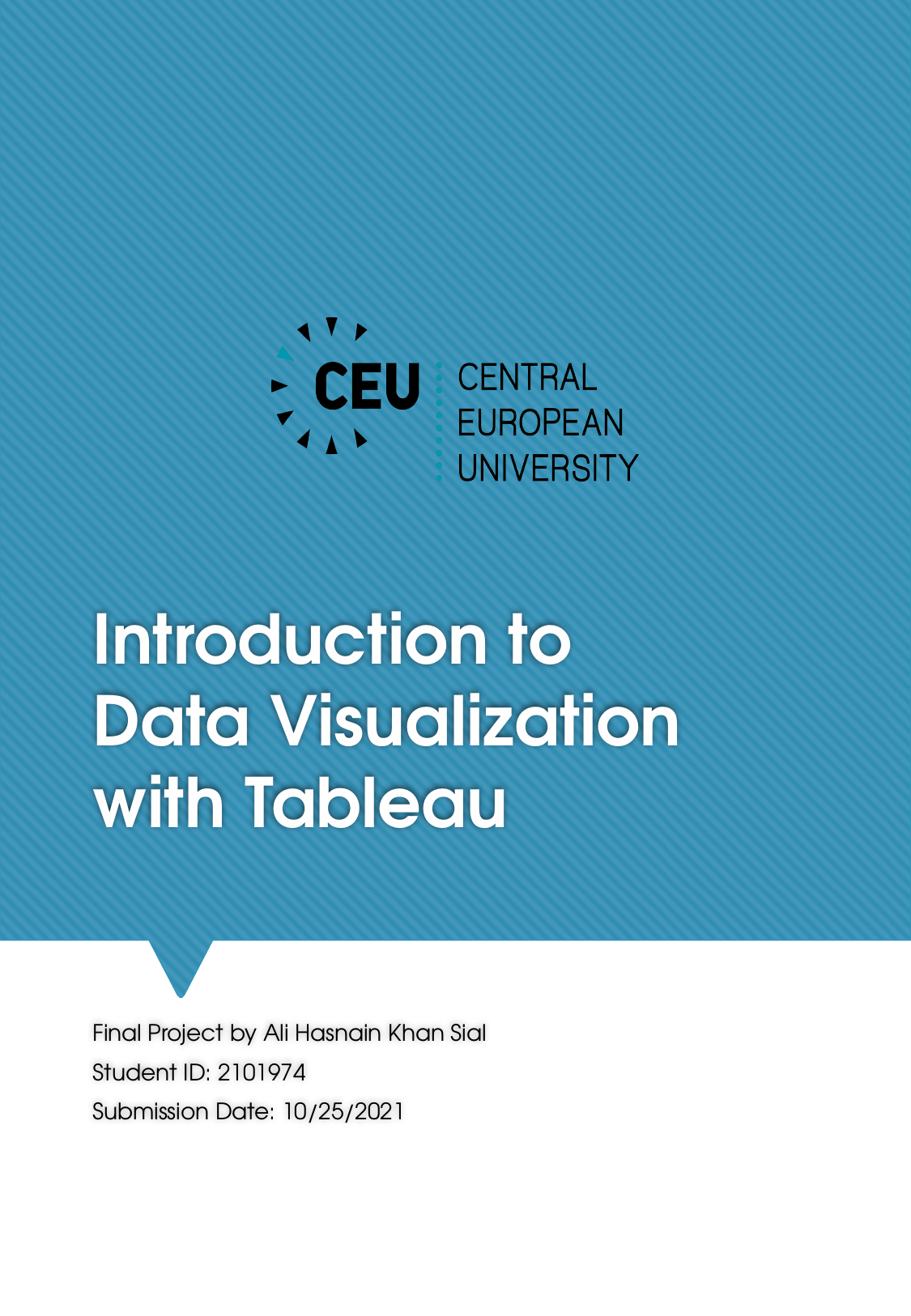

# Introduction to Data Visualization with Tableau
Final Project by Ali Hasnain Khan Sial
Student ID: 2101974
Submission Date: 10/25/2021